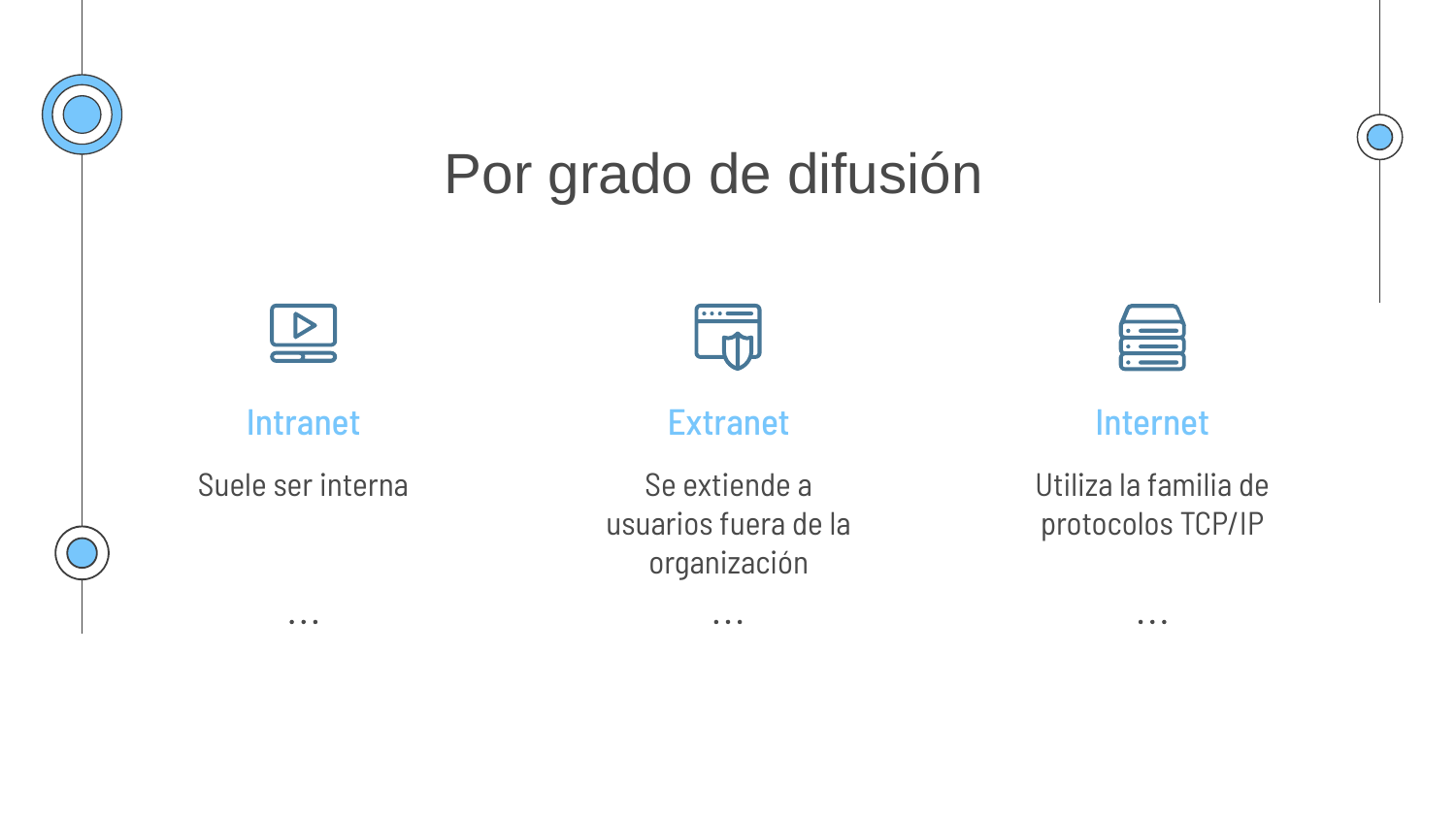

# Por grado de difusión

Intranet
Extranet
Internet
Suele ser interna
Se extiende a usuarios fuera de la organización
Utiliza la familia de protocolos TCP/IP